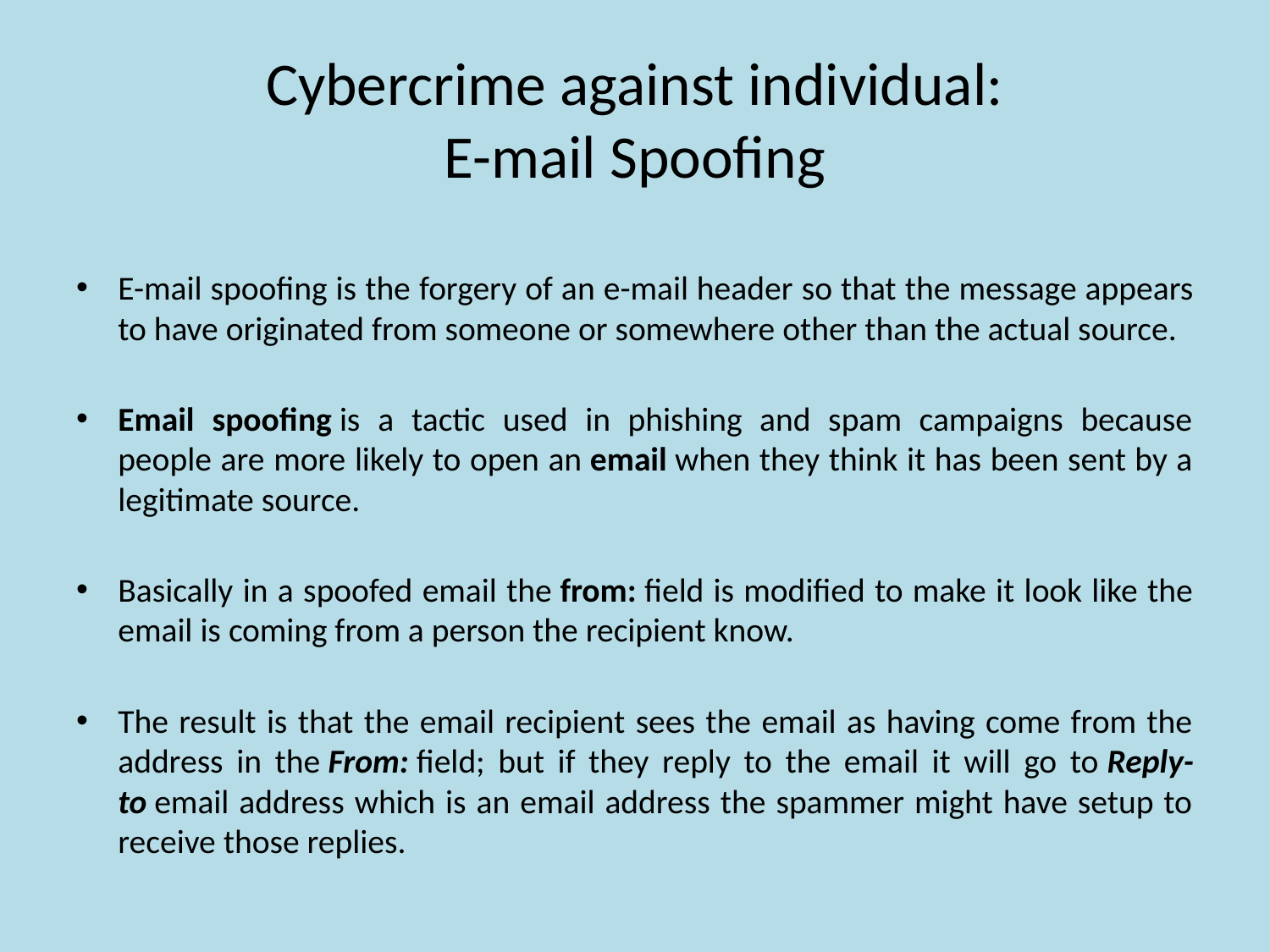

# Cybercrime against individual: E-mail Spoofing
E-mail spoofing is the forgery of an e-mail header so that the message appears to have originated from someone or somewhere other than the actual source.

Email spoofing is a tactic used in phishing and spam campaigns because people are more likely to open an email when they think it has been sent by a legitimate source.

Basically in a spoofed email the from: field is modified to make it look like the email is coming from a person the recipient know.

The result is that the email recipient sees the email as having come from the address in the From: field; but if they reply to the email it will go to Reply-to email address which is an email address the spammer might have setup to receive those replies.